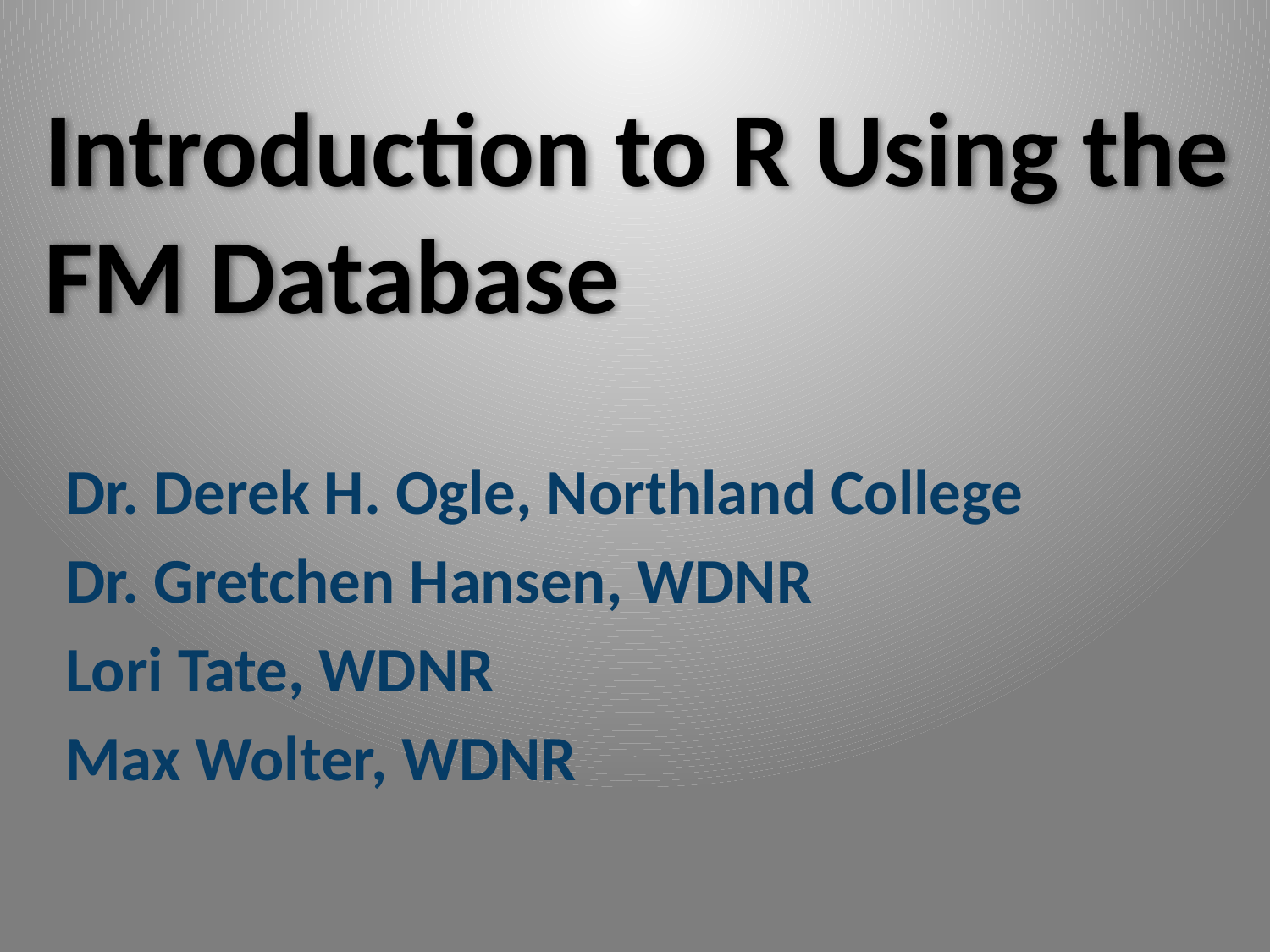

# Introduction to R Using the FM Database
Dr. Derek H. Ogle, Northland College
Dr. Gretchen Hansen, WDNR
Lori Tate, WDNR
Max Wolter, WDNR